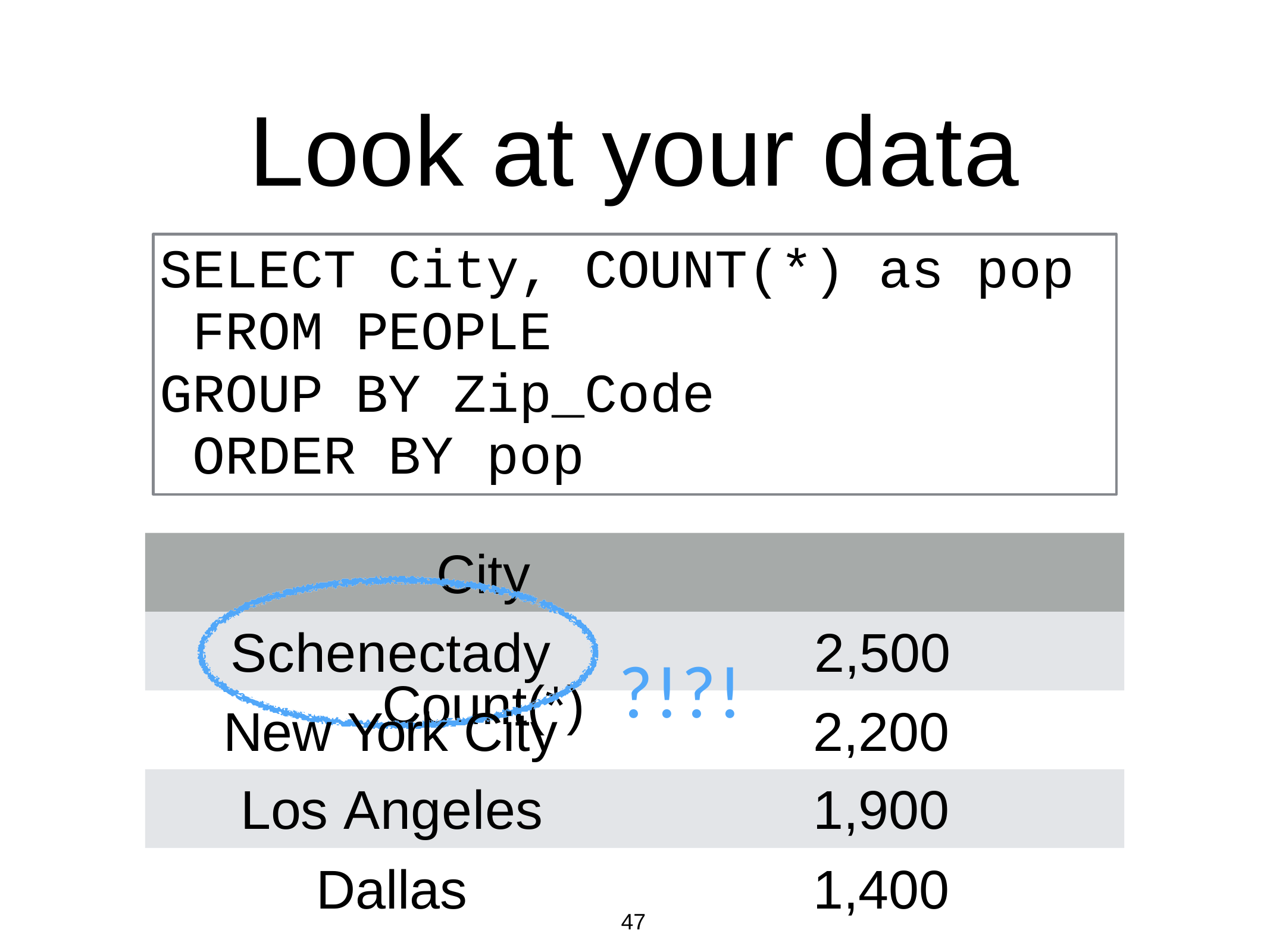

# Look at your data
SELECT City, COUNT(*) as pop  FROM PEOPLE
GROUP BY Zip_Code  ORDER BY pop
City	Count(*)

Schenectady	2,500
?!?!
New York City
Los Angeles
2,200
1,900

Dallas
1,400
47